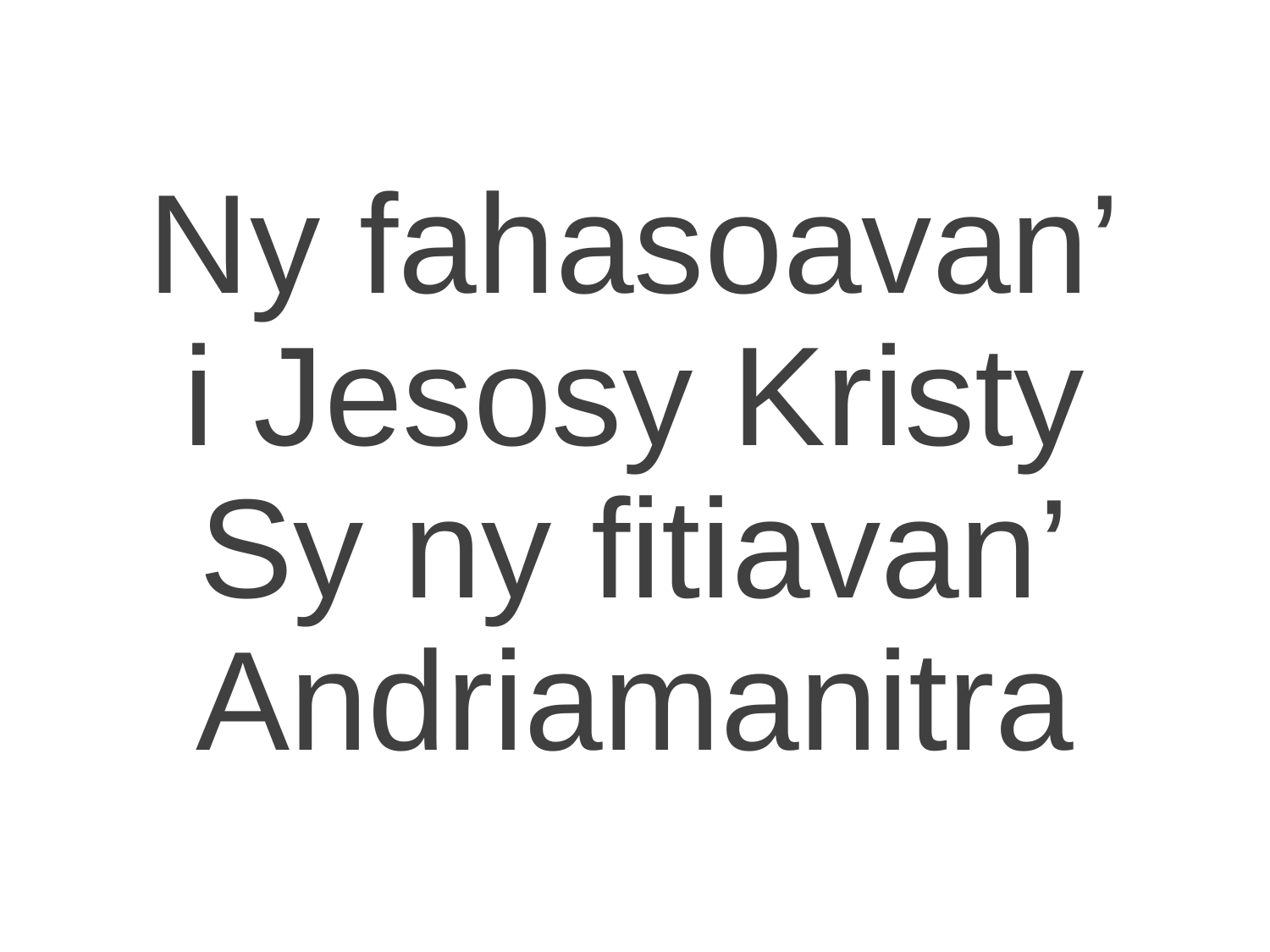

Ny fahasoavan’
i Jesosy Kristy
Sy ny fitiavan’
Andriamanitra